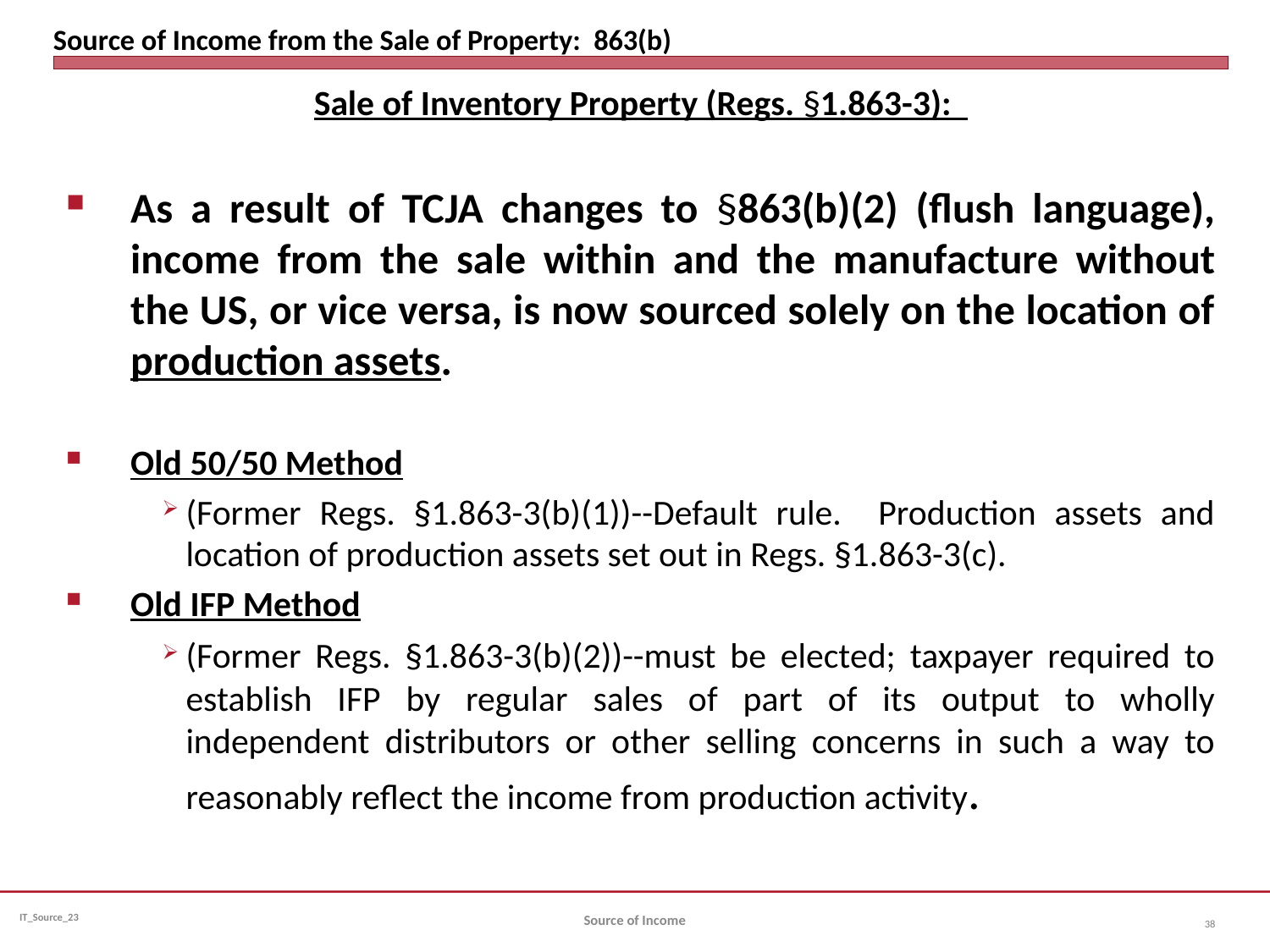

# Source of Income from the Sale of Property:  863(b)
Sale of Inventory Property (Regs. §1.863-3):

As a result of TCJA changes to §863(b)(2) (flush language), income from the sale within and the manufacture without the US, or vice versa, is now sourced solely on the location of production assets.

Old 50/50 Method
(Former Regs. §1.863-3(b)(1))--Default rule.  Production assets and location of production assets set out in Regs. §1.863-3(c).
Old IFP Method
(Former Regs. §1.863-3(b)(2))--must be elected; taxpayer required to establish IFP by regular sales of part of its output to wholly independent distributors or other selling concerns in such a way to reasonably reflect the income from production activity.
Source of Income
38